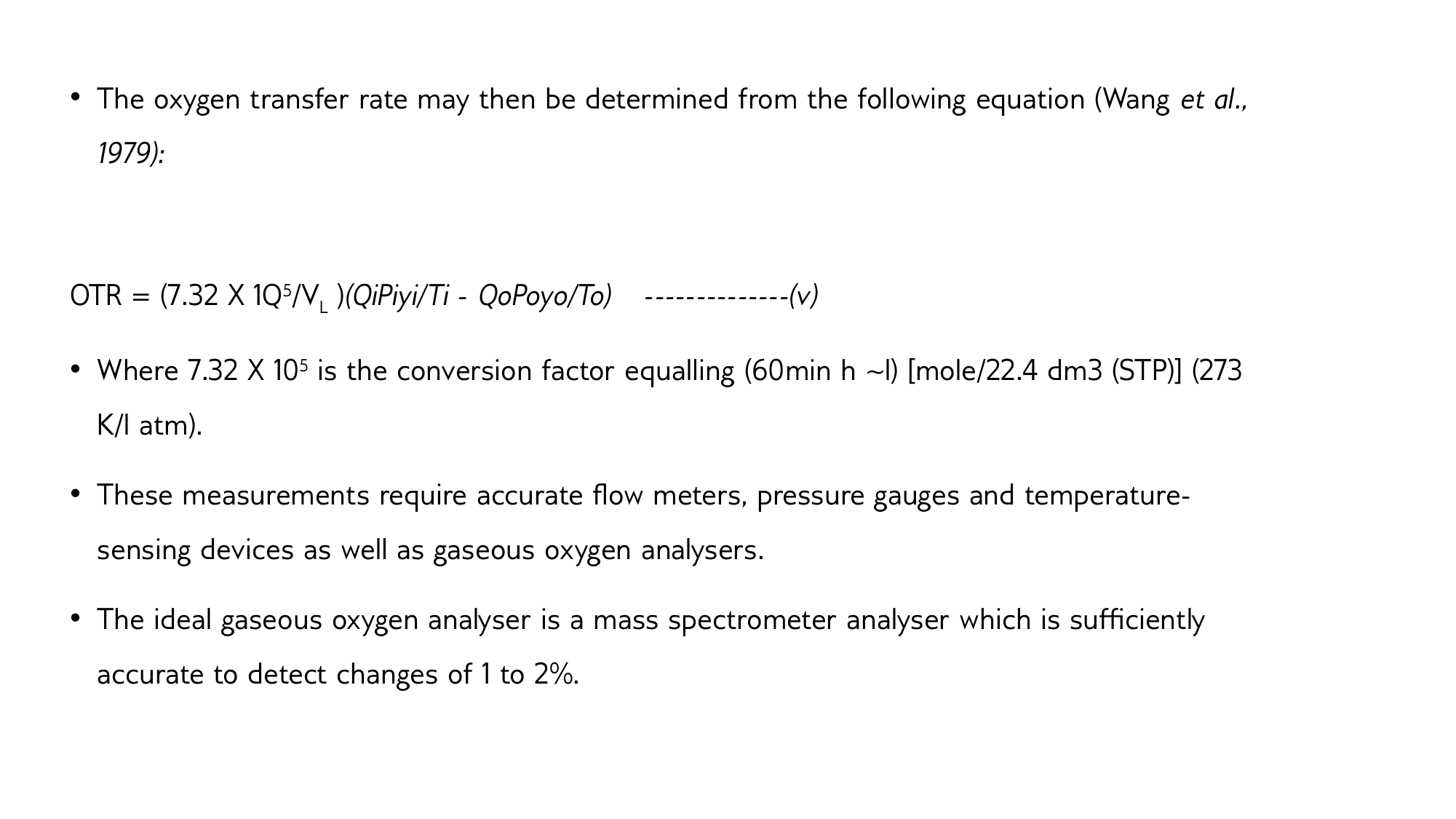

The oxygen transfer rate may then be determined from the folIowing equation (Wang et al., 1979):

OTR = (7.32 X 1Q5/VL )(QiPiyi/Ti - QoPoyo/To)	--------------(v)
Where 7.32 X 105 is the conversion factor equalIing (60min h ~l) [mole/22.4 dm3 (STP)] (273 K/l atm).
These measurements require accurate flow meters, pressure gauges and temperature-sensing devices as welI as gaseous oxygen analysers.
The ideal gaseous oxygen analyser is a mass spectrometer analyser which is sufficiently accurate to detect changes of 1 to 2%.